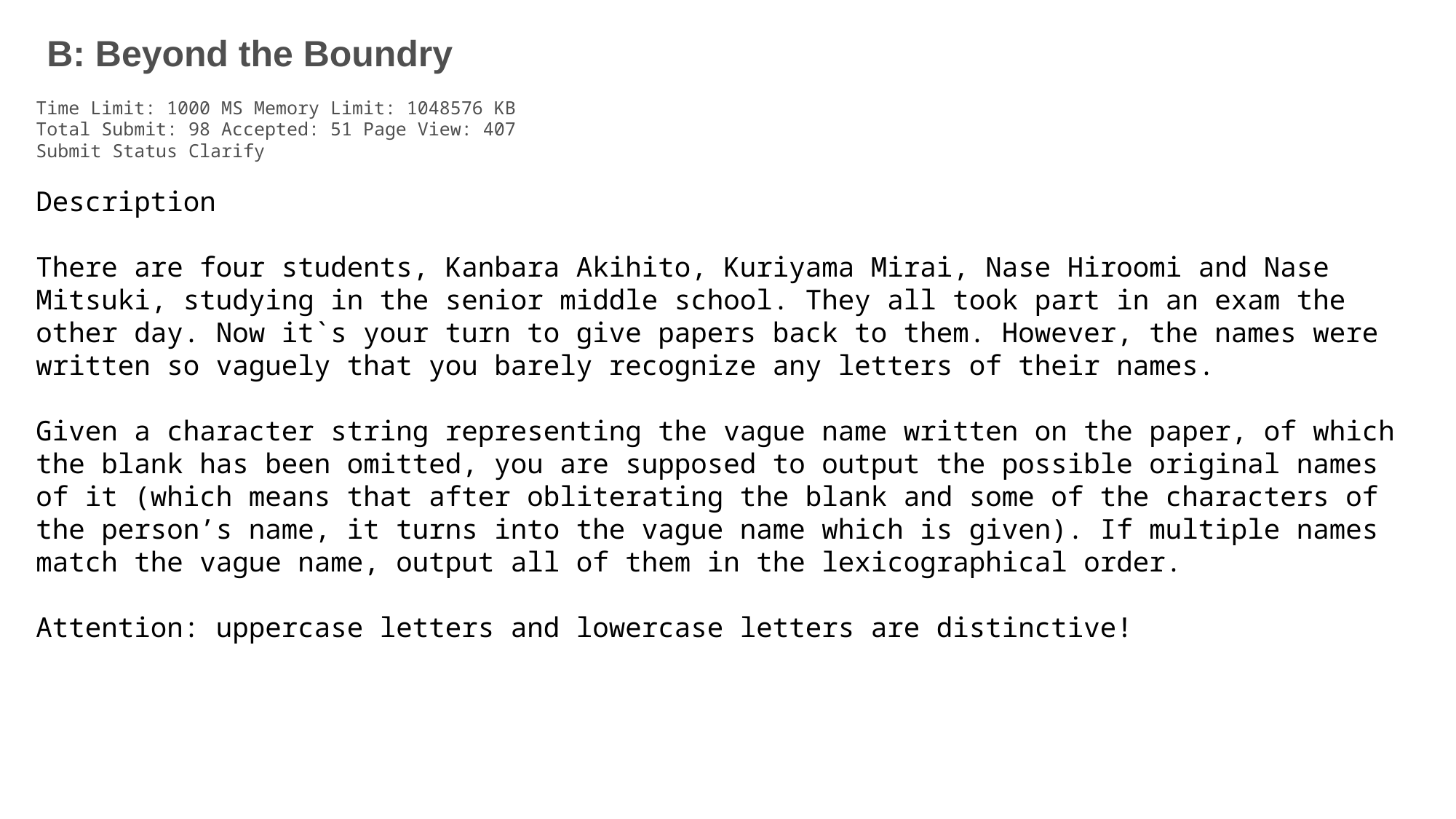

B: Beyond the Boundry
Time Limit: 1000 MS Memory Limit: 1048576 KB
Total Submit: 98 Accepted: 51 Page View: 407
Submit Status Clarify
Description

There are four students, Kanbara Akihito, Kuriyama Mirai, Nase Hiroomi and Nase Mitsuki, studying in the senior middle school. They all took part in an exam the other day. Now it`s your turn to give papers back to them. However, the names were written so vaguely that you barely recognize any letters of their names.

Given a character string representing the vague name written on the paper, of which the blank has been omitted, you are supposed to output the possible original names of it (which means that after obliterating the blank and some of the characters of the person’s name, it turns into the vague name which is given). If multiple names match the vague name, output all of them in the lexicographical order.

Attention: uppercase letters and lowercase letters are distinctive!